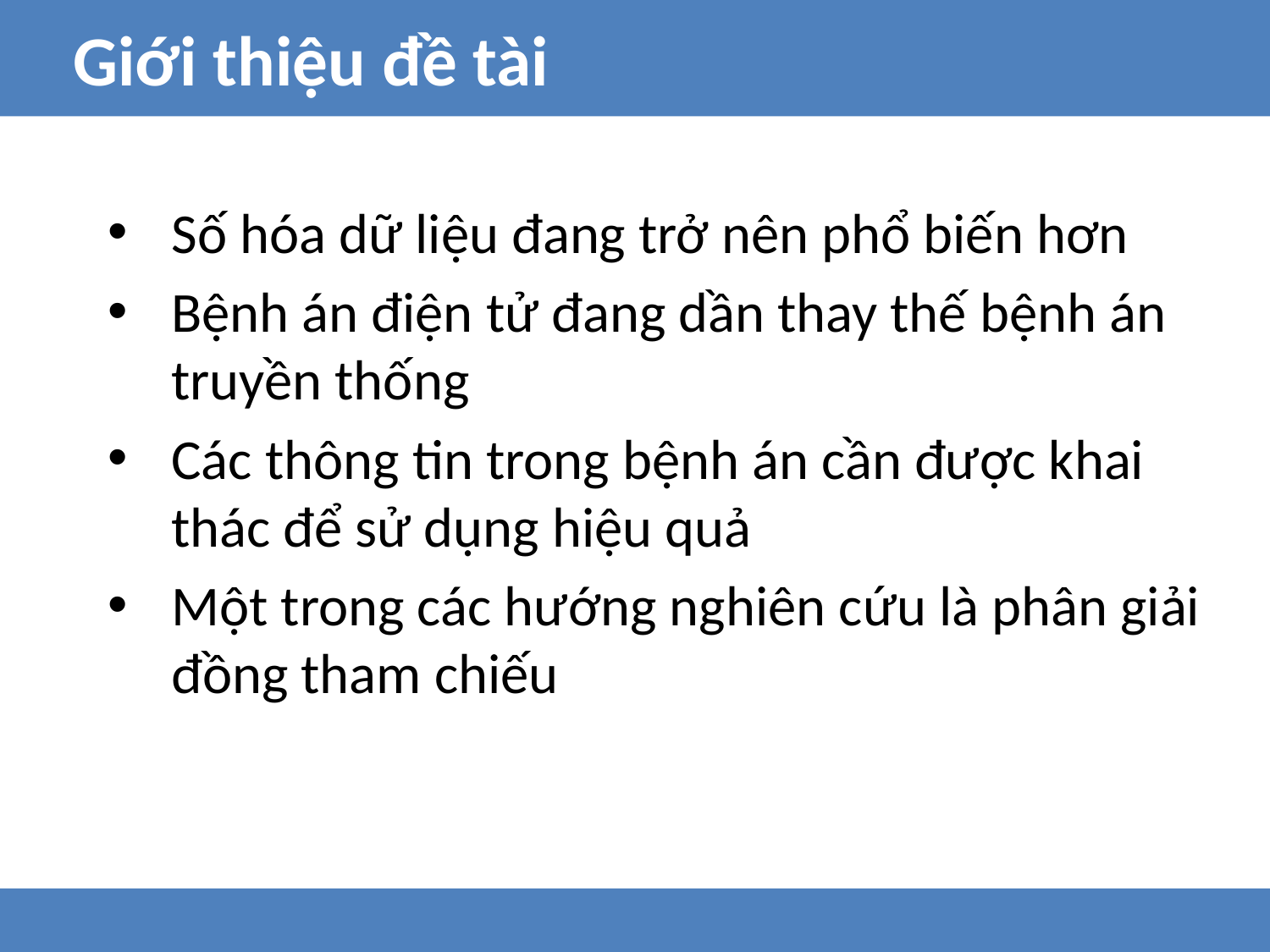

Giới thiệu đề tài
Số hóa dữ liệu đang trở nên phổ biến hơn
Bệnh án điện tử đang dần thay thế bệnh án truyền thống
Các thông tin trong bệnh án cần được khai thác để sử dụng hiệu quả
Một trong các hướng nghiên cứu là phân giải đồng tham chiếu